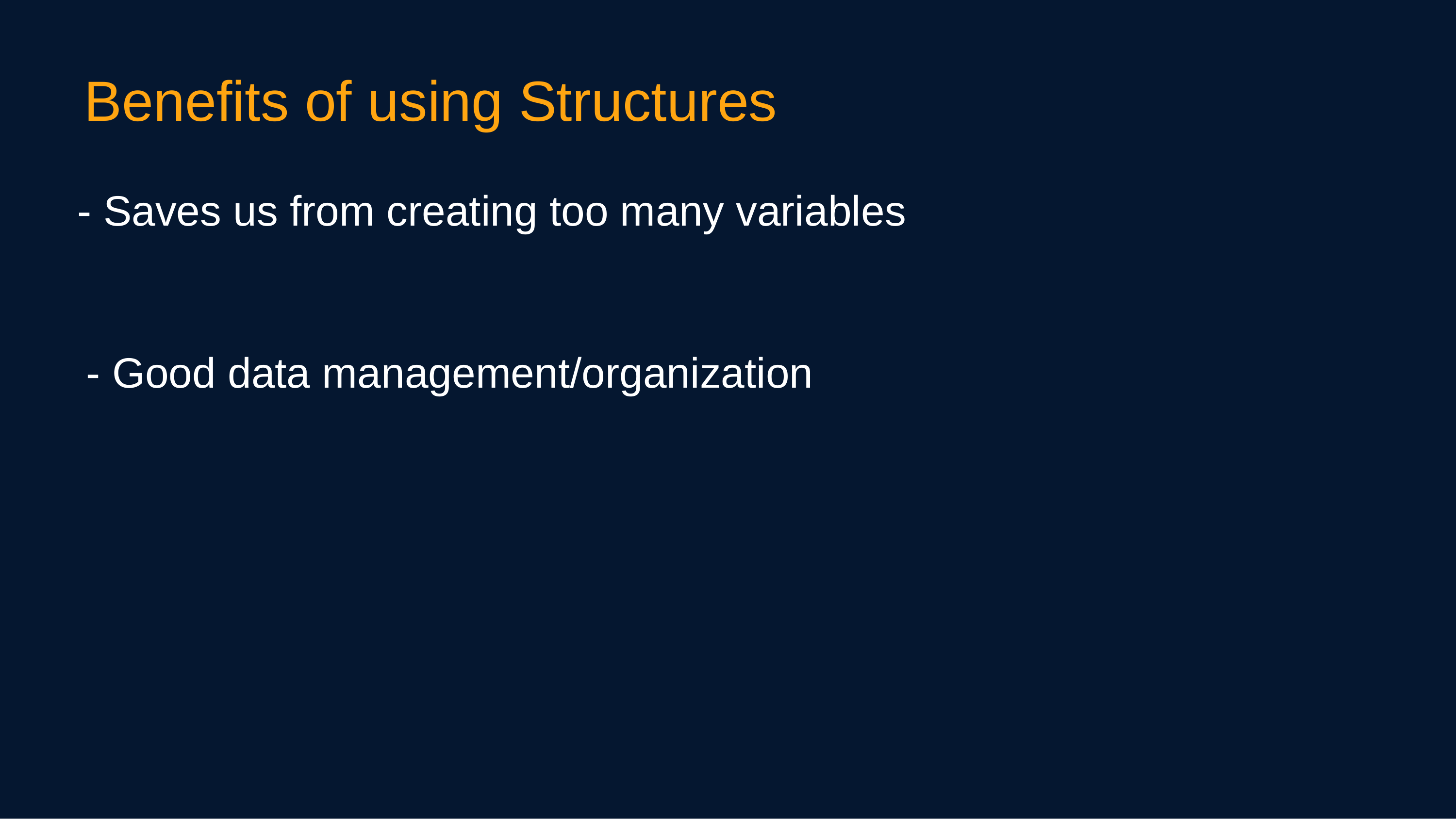

Benefits of using Structures
- Saves us from creating too many variables
- Good data management/organization